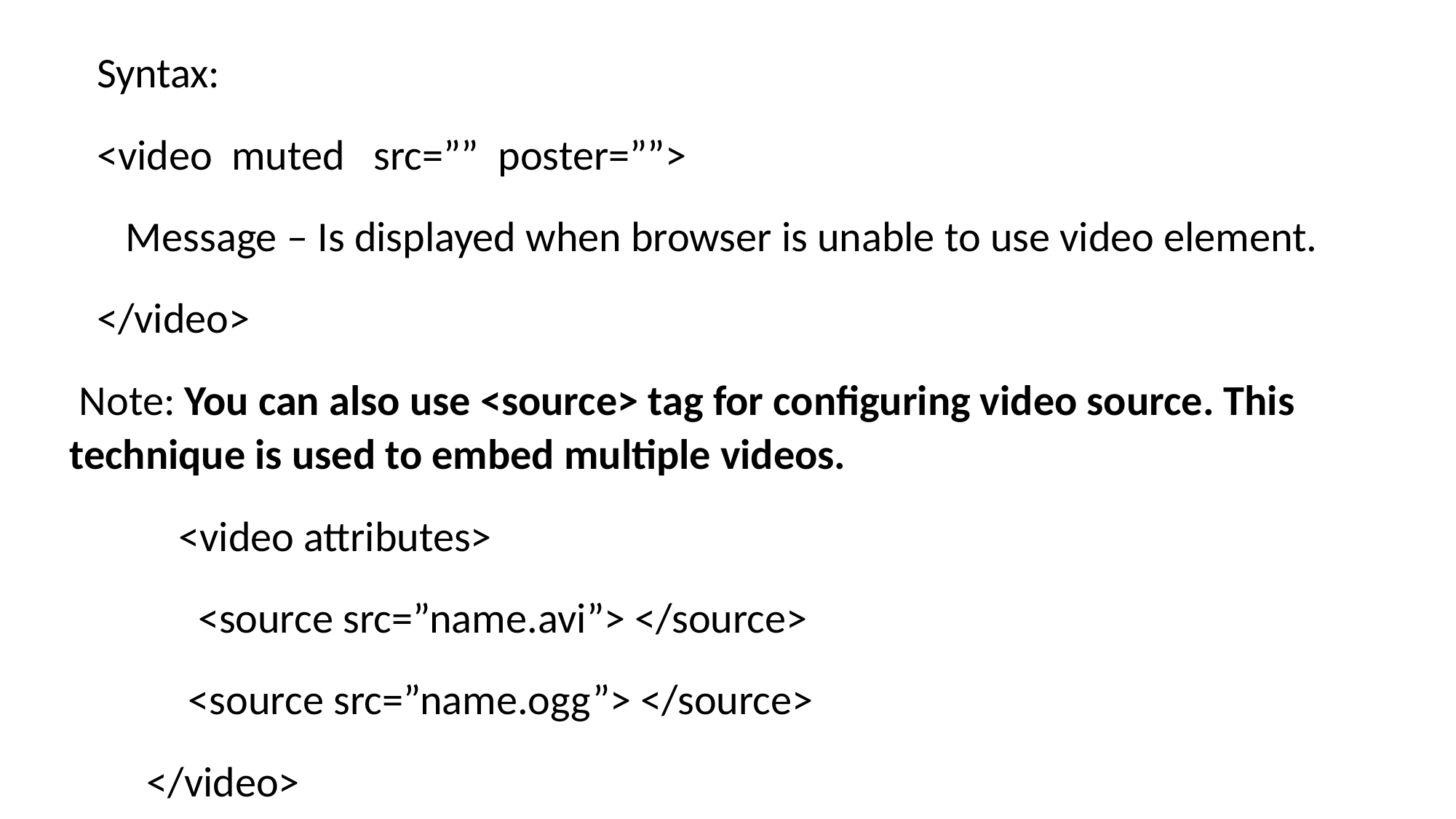

Syntax:
<video  muted   src=””  poster=””>
   Message – Is displayed when browser is unable to use video element.
</video>
 Note: You can also use <source> tag for configuring video source. This technique is used to embed multiple videos.
	<video attributes>
	  <source src=”name.avi”> </source>
         	 <source src=”name.ogg”> </source>
        </video>